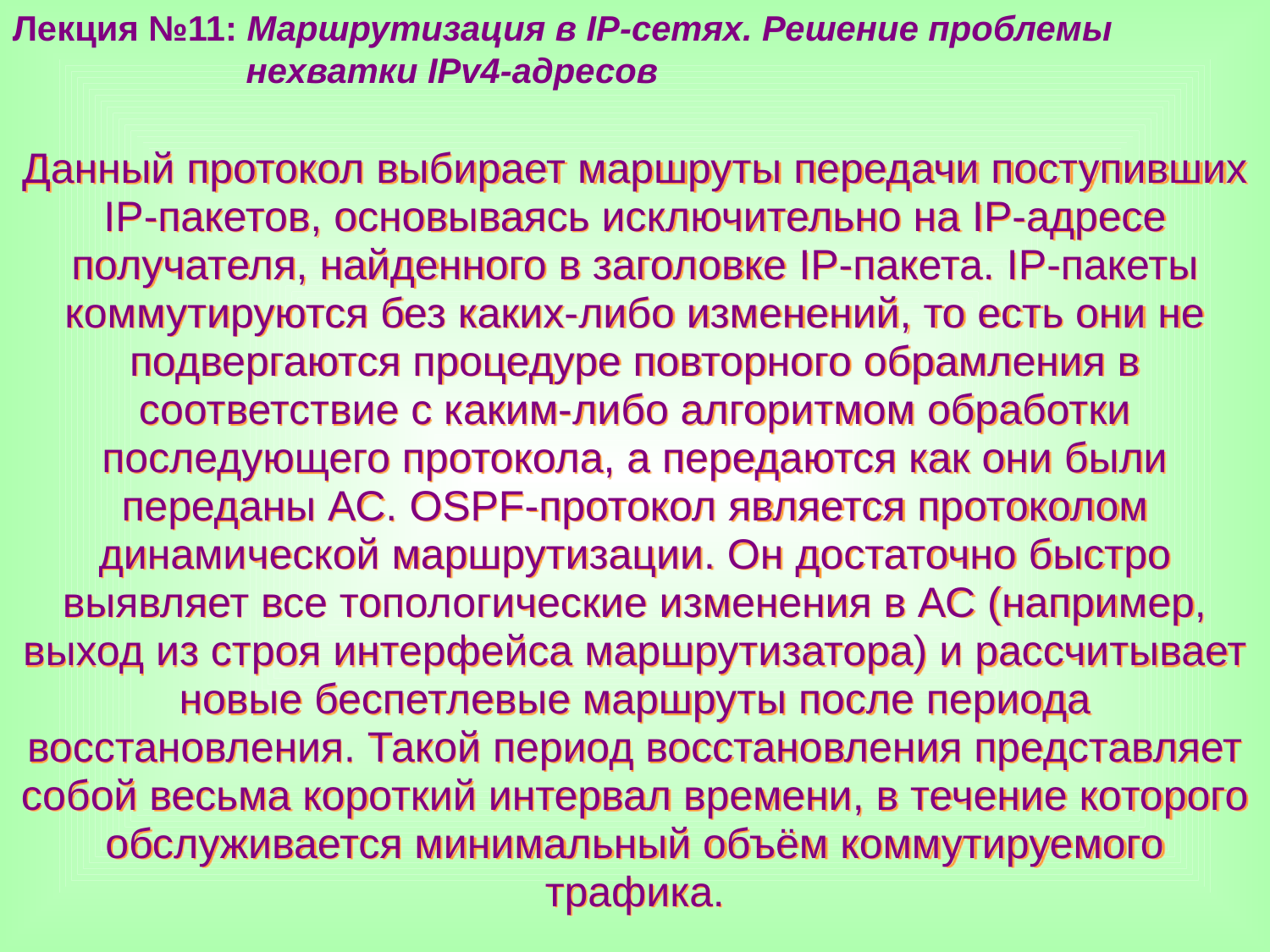

Лекция №11: Маршрутизация в IP-сетях. Решение проблемы
                        нехватки IPv4-адресов
Данный протокол выбирает маршруты передачи поступивших IP-пакетов, основываясь исключительно на IP-адресе получателя, найденного в заголовке IP-пакета. IP-пакеты коммутируются без каких-либо изменений, то есть они не подвергаются процедуре повторного обрамления в соответствие с каким-либо алгоритмом обработки последующего протокола, а передаются как они были переданы АС. OSPF-протокол является протоколом динамической маршрутизации. Он достаточно быстро выявляет все топологические изменения в АС (например, выход из строя интерфейса маршрутизатора) и рассчитывает новые беспетлевые маршруты после периода восстановления. Такой период восстановления представляет собой весьма короткий интервал времени, в течение которого обслуживается минимальный объём коммутируемого трафика.